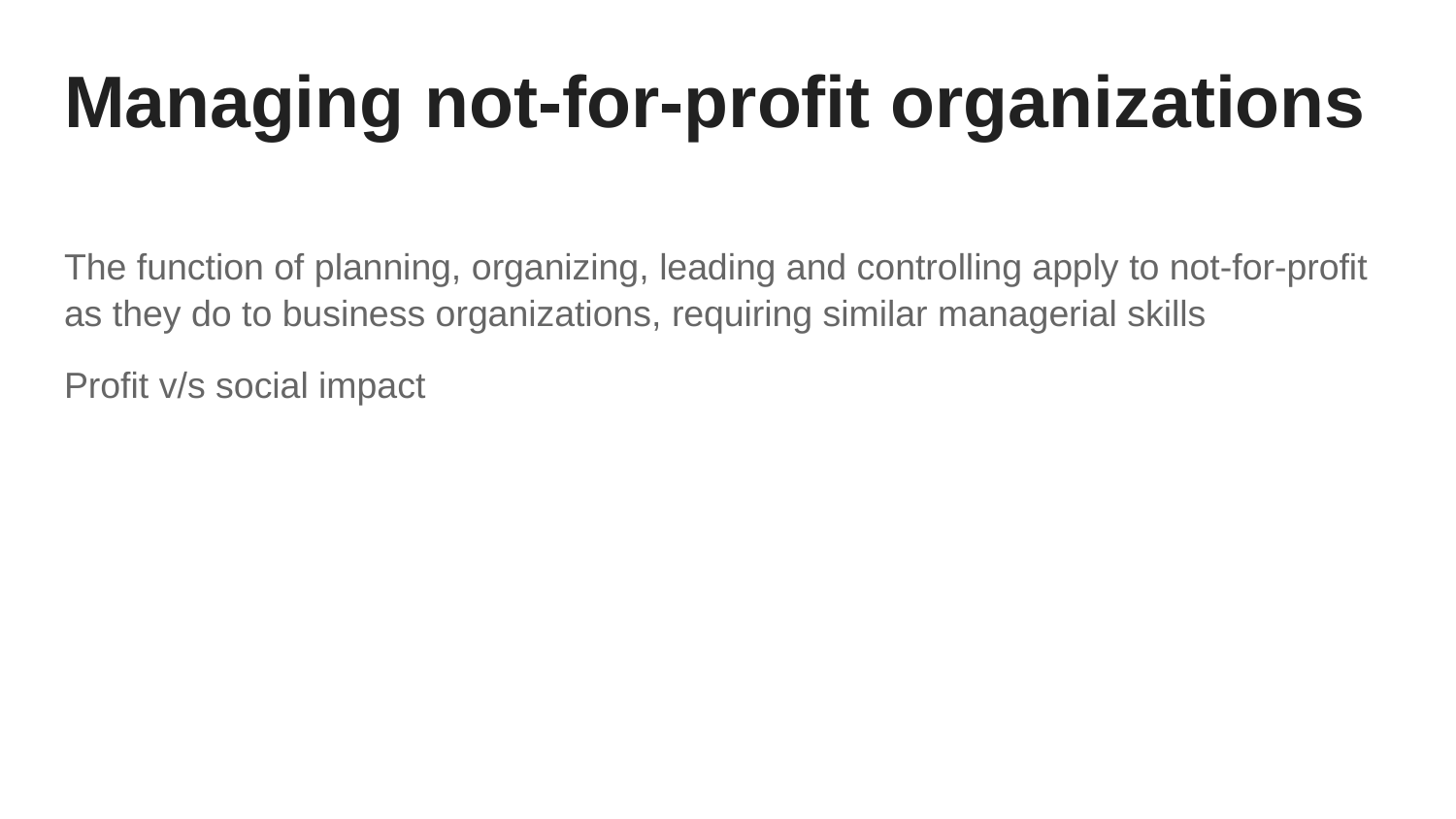

# Managing not-for-profit organizations

The function of planning, organizing, leading and controlling apply to not-for-profit as they do to business organizations, requiring similar managerial skills
Profit v/s social impact